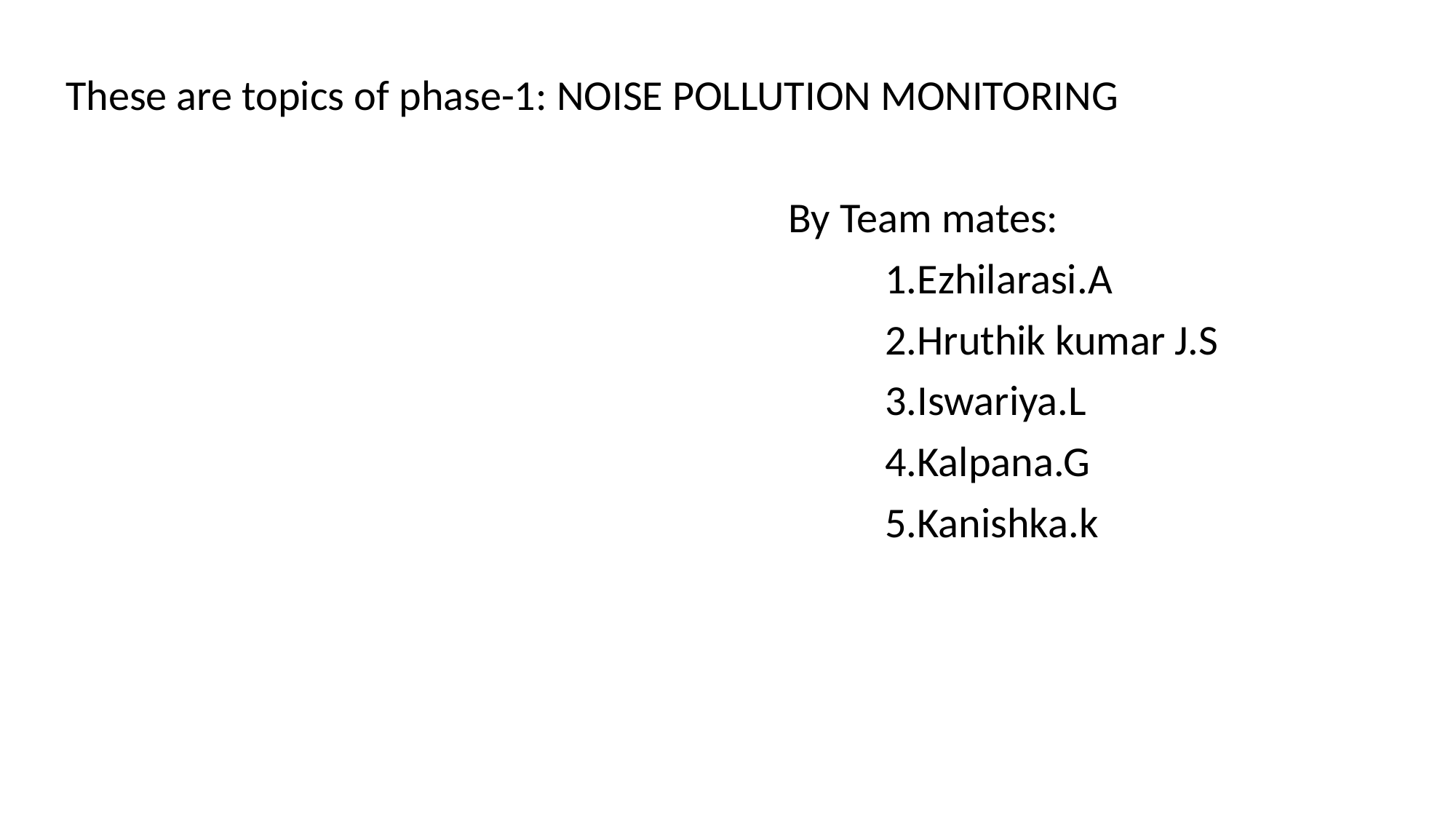

These are topics of phase-1: NOISE POLLUTION MONITORING

                                                                           By Team mates:
                                                                                     1.Ezhilarasi.A
                                                                                     2.Hruthik kumar J.S
                                                                                     3.Iswariya.L
                                                                                     4.Kalpana.G
                                                                                     5.Kanishka.k